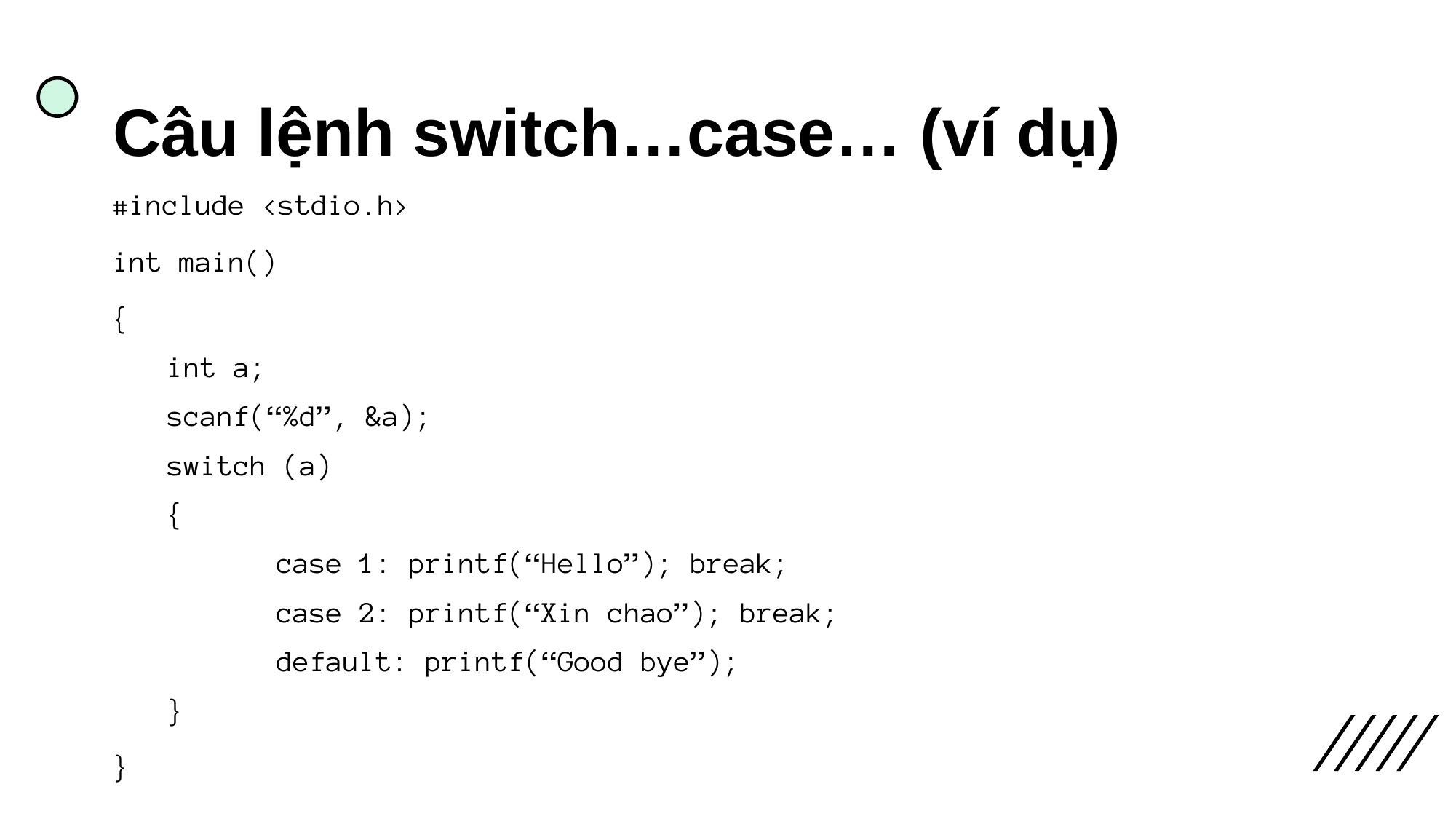

# Câu lệnh switch…case… (ví dụ)
#include <stdio.h>
int main()
{
int a;
scanf(“%d”, &a);
switch (a)
{
	case 1: printf(“Hello”); break;
	case 2: printf(“Xin chao”); break;
	default: printf(“Good bye”);
}
}